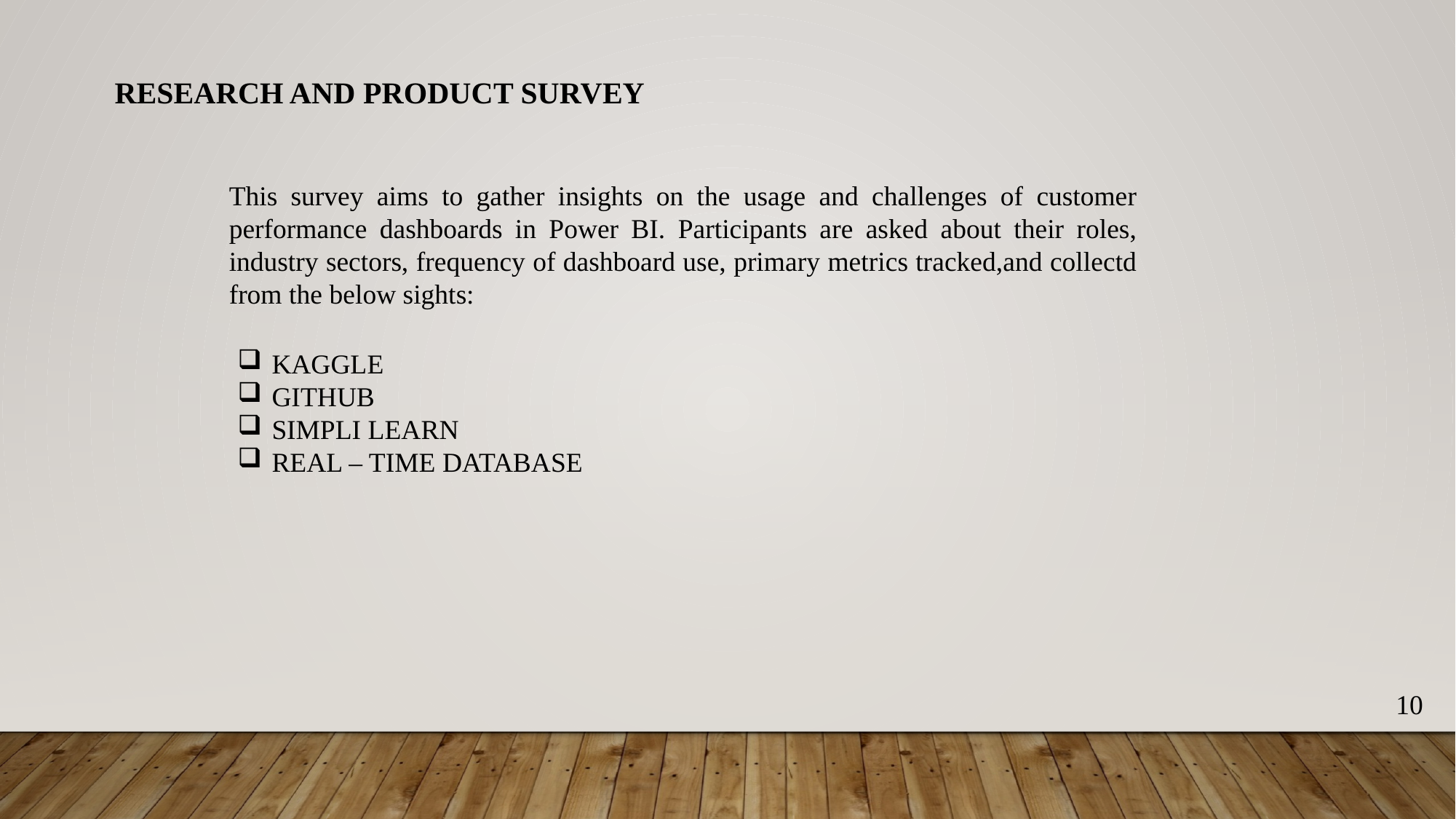

RESEARCH AND PRODUCT SURVEY
This survey aims to gather insights on the usage and challenges of customer performance dashboards in Power BI. Participants are asked about their roles, industry sectors, frequency of dashboard use, primary metrics tracked,and collectd from the below sights:
KAGGLE
GITHUB
SIMPLI LEARN
REAL – TIME DATABASE
10